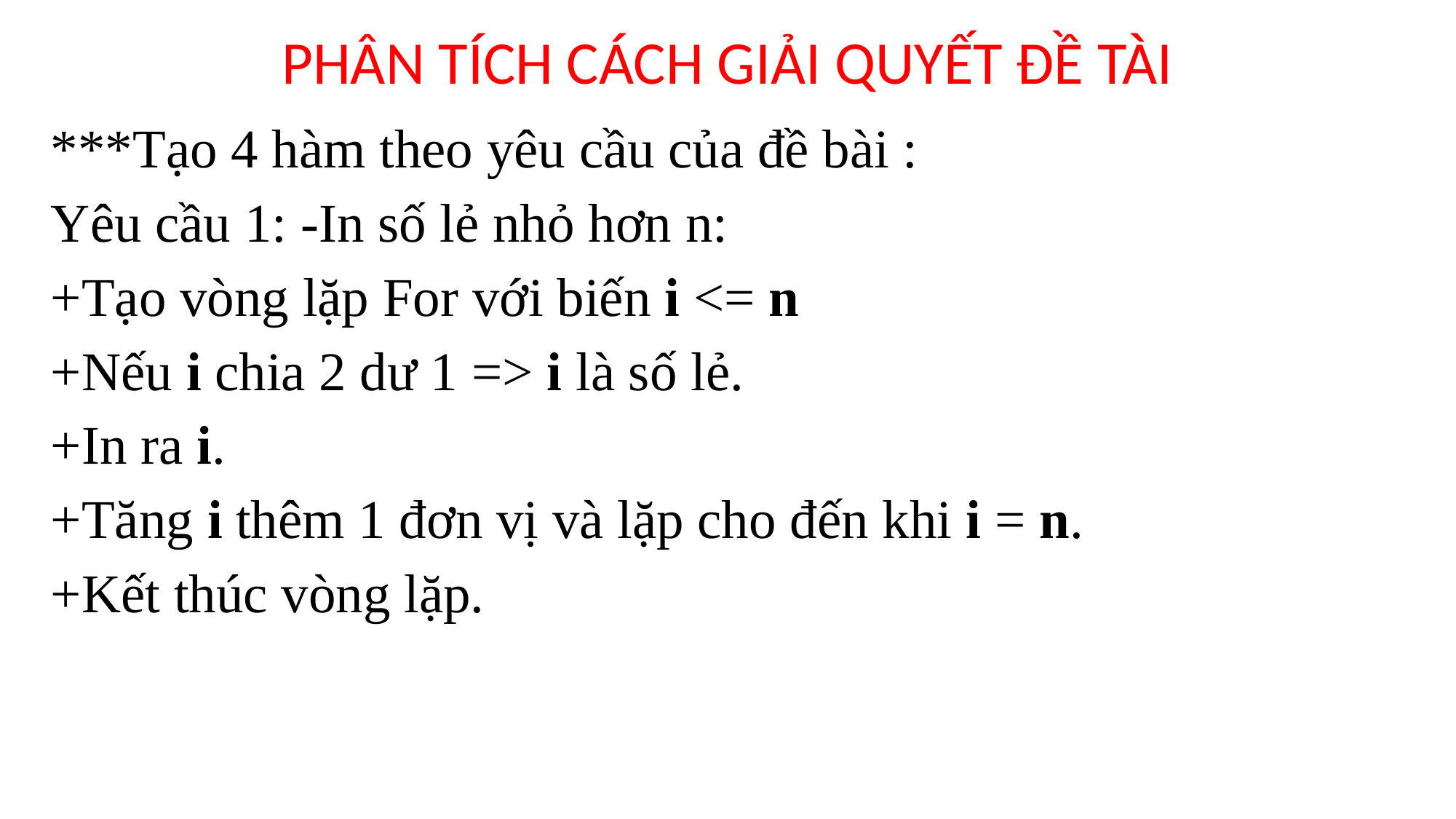

PHÂN TÍCH CÁCH GIẢI QUYẾT ĐỀ TÀI
***Tạo 4 hàm theo yêu cầu của đề bài :
Yêu cầu 1: -In số lẻ nhỏ hơn n:
+Tạo vòng lặp For với biến i <= n
+Nếu i chia 2 dư 1 => i là số lẻ.
+In ra i.
+Tăng i thêm 1 đơn vị và lặp cho đến khi i = n.
+Kết thúc vòng lặp.